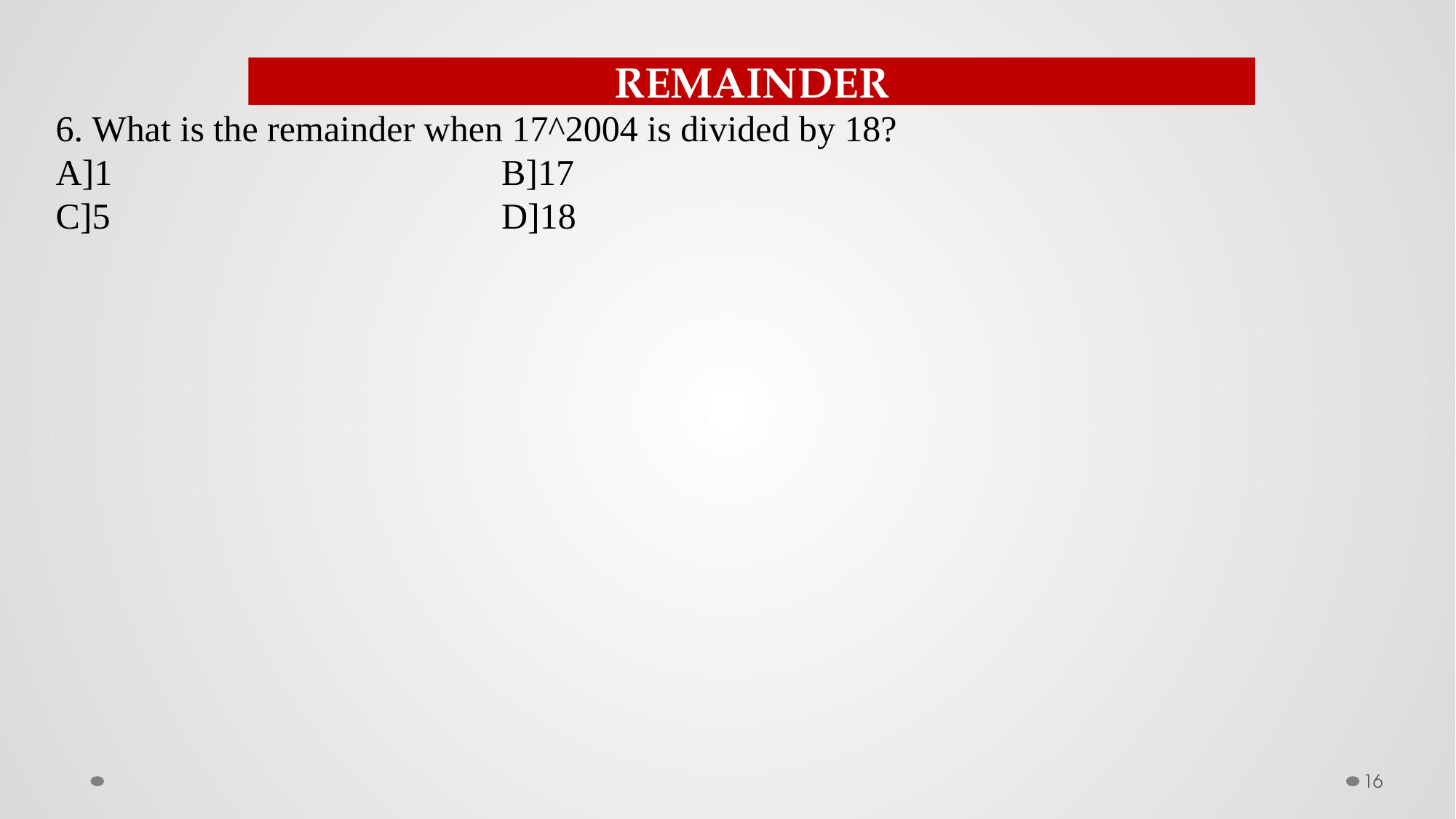

REMAINDER
6. What is the remainder when 17^2004 is divided by 18?
A]1				 B]17
C]5				 D]18

16